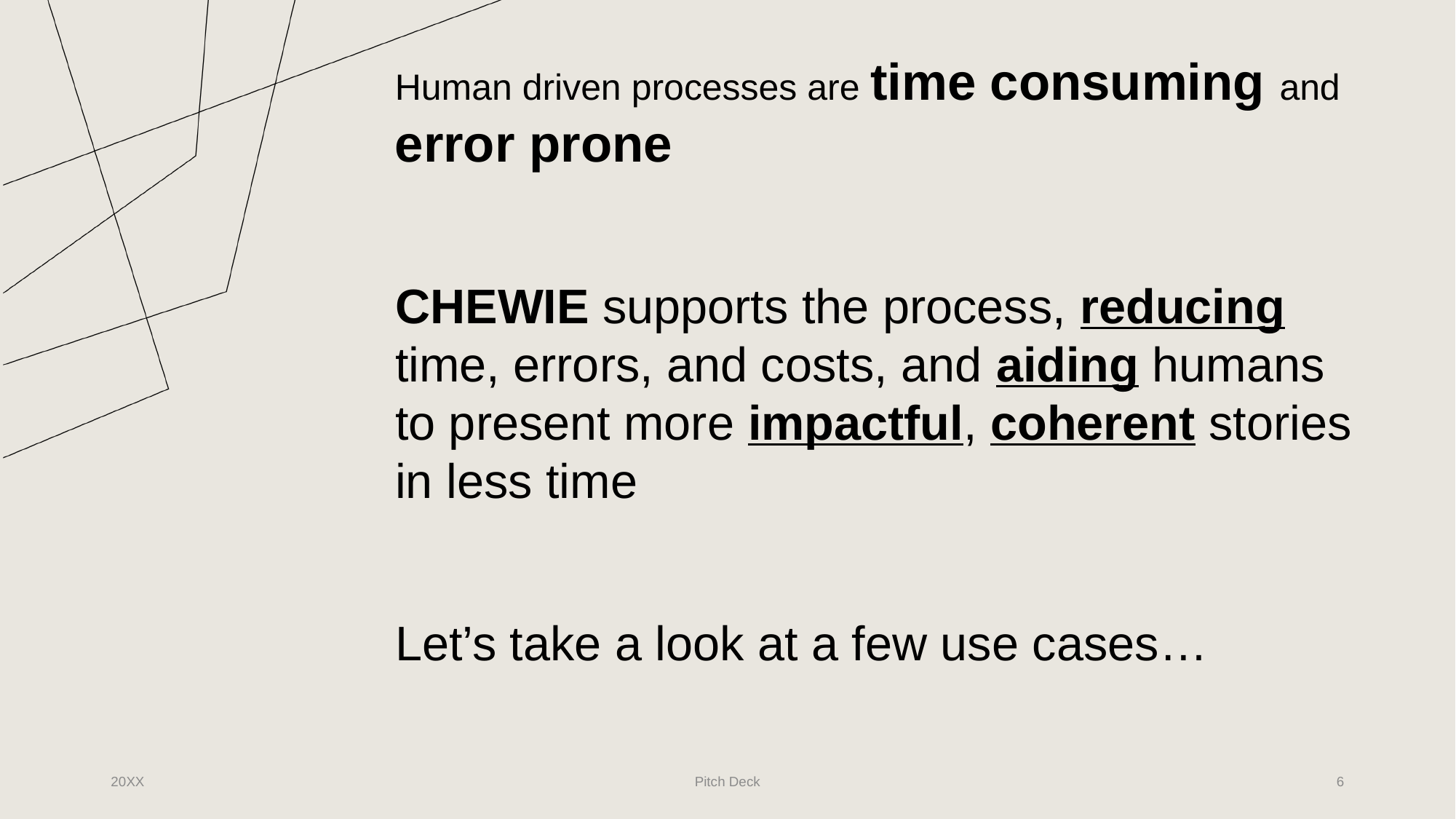

Human driven processes are time consuming and error prone
CHEWIE supports the process, reducing time, errors, and costs, and aiding humans to present more impactful, coherent stories in less time
Let’s take a look at a few use cases…
20XX
Pitch Deck
6